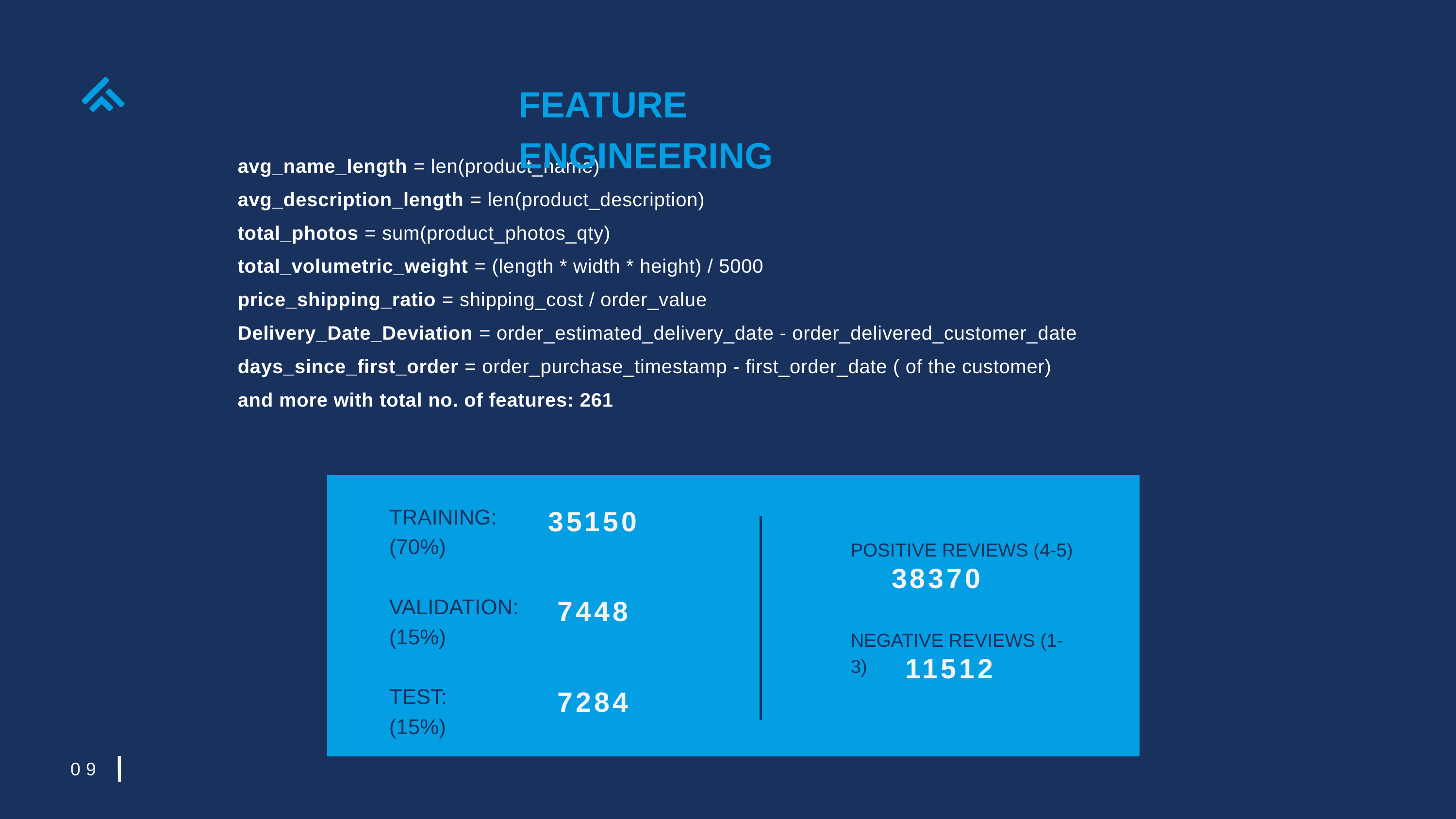

FEATURE ENGINEERING

avg_name_length = len(product_name)
avg_description_length = len(product_description)
total_photos = sum(product_photos_qty)
total_volumetric_weight = (length * width * height) / 5000
price_shipping_ratio = shipping_cost / order_value
Delivery_Date_Deviation = order_estimated_delivery_date - order_delivered_customer_date
days_since_first_order = order_purchase_timestamp - first_order_date ( of the customer)
and more with total no. of features: 261

TRAINING: (70%)

VALIDATION:
(15%)

TEST:
(15%)
35150

POSITIVE REVIEWS (4-5)
38370
7448
NEGATIVE REVIEWS (1-3)
11512
7284
09